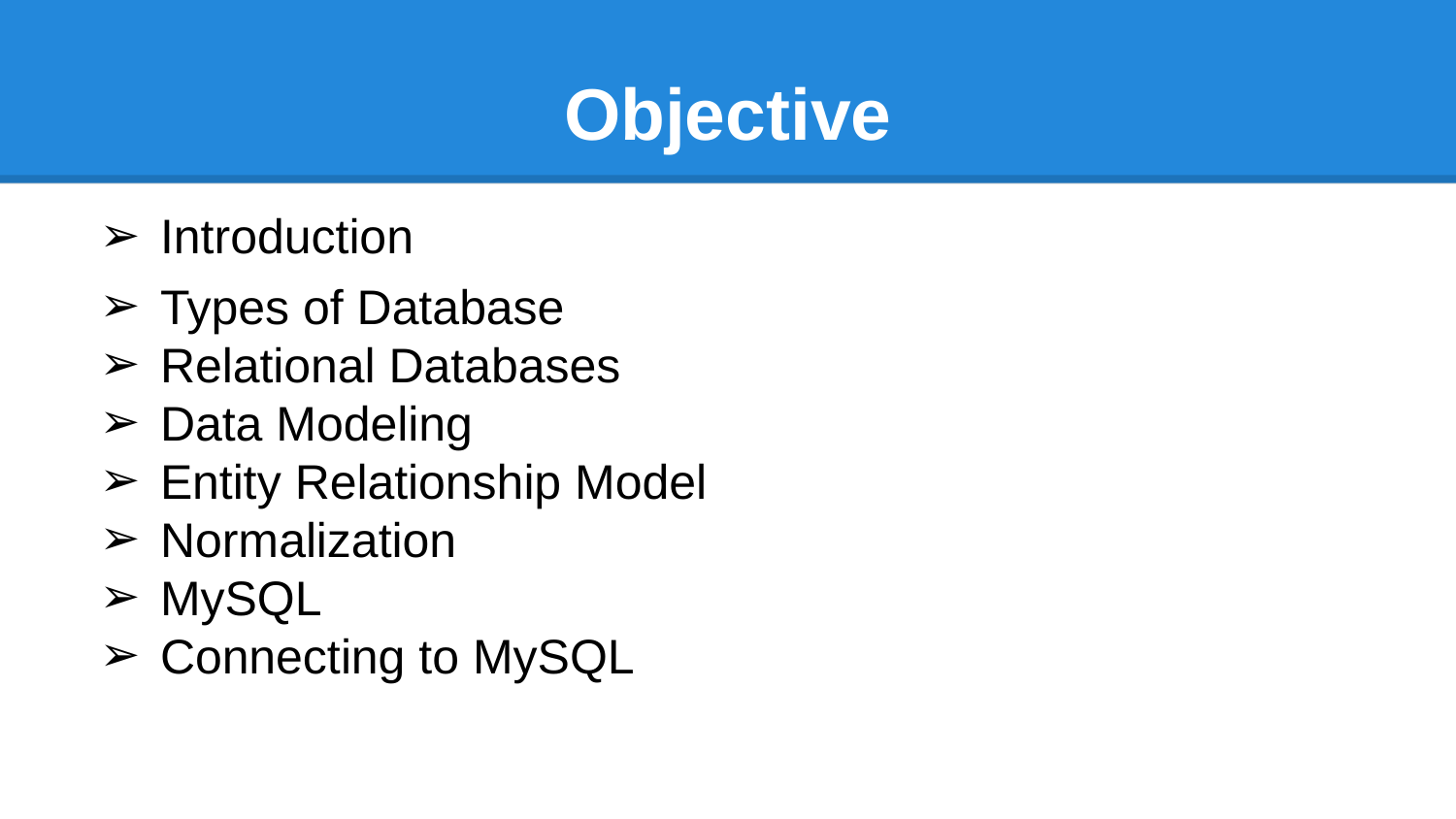

# Objective
Introduction
Types of Database
Relational Databases
Data Modeling
Entity Relationship Model
Normalization
MySQL
Connecting to MySQL